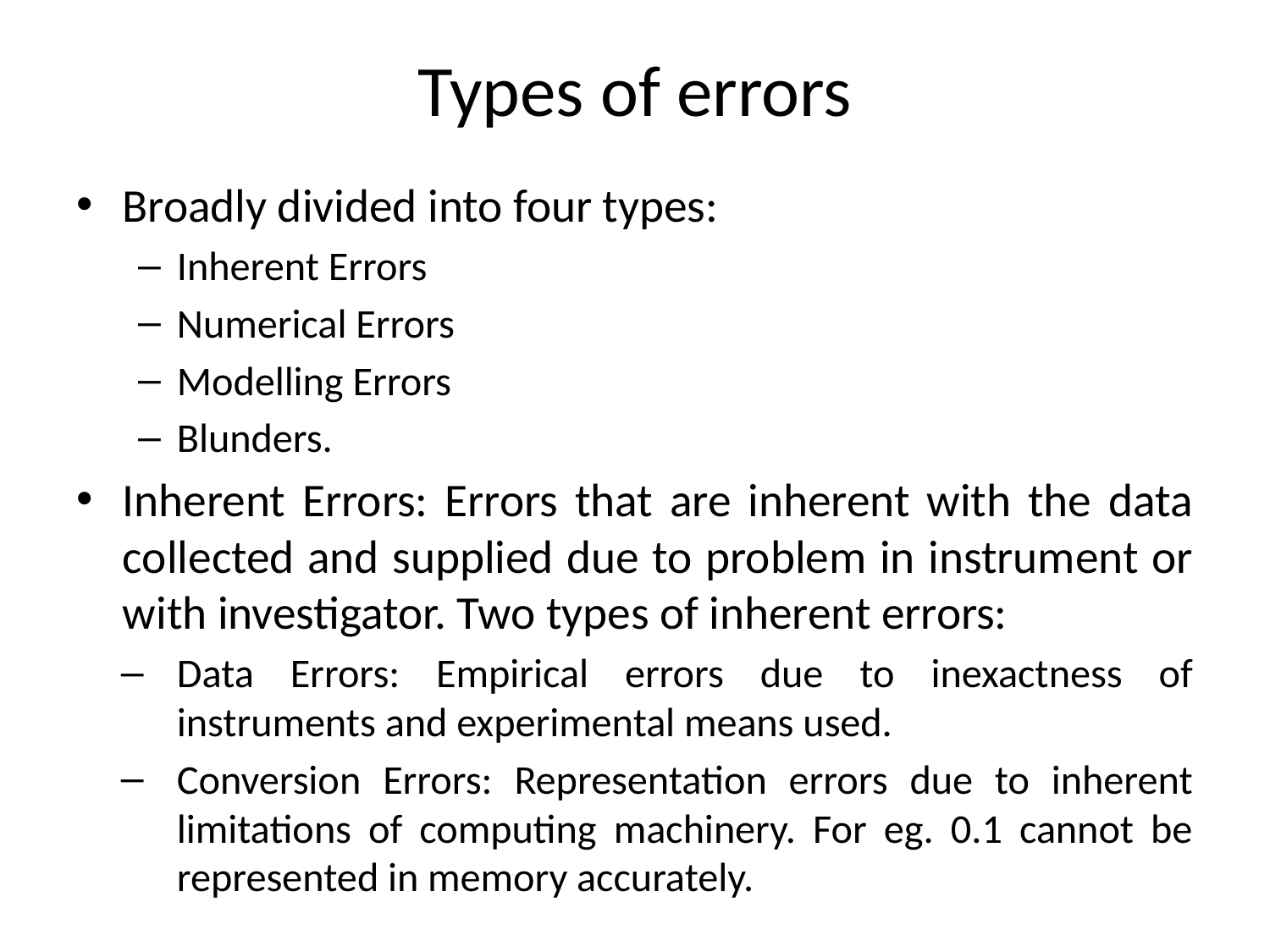

# Types of errors
Broadly divided into four types:
Inherent Errors
Numerical Errors
Modelling Errors
Blunders.
Inherent Errors: Errors that are inherent with the data collected and supplied due to problem in instrument or with investigator. Two types of inherent errors:
Data Errors: Empirical errors due to inexactness of instruments and experimental means used.
Conversion Errors: Representation errors due to inherent limitations of computing machinery. For eg. 0.1 cannot be represented in memory accurately.